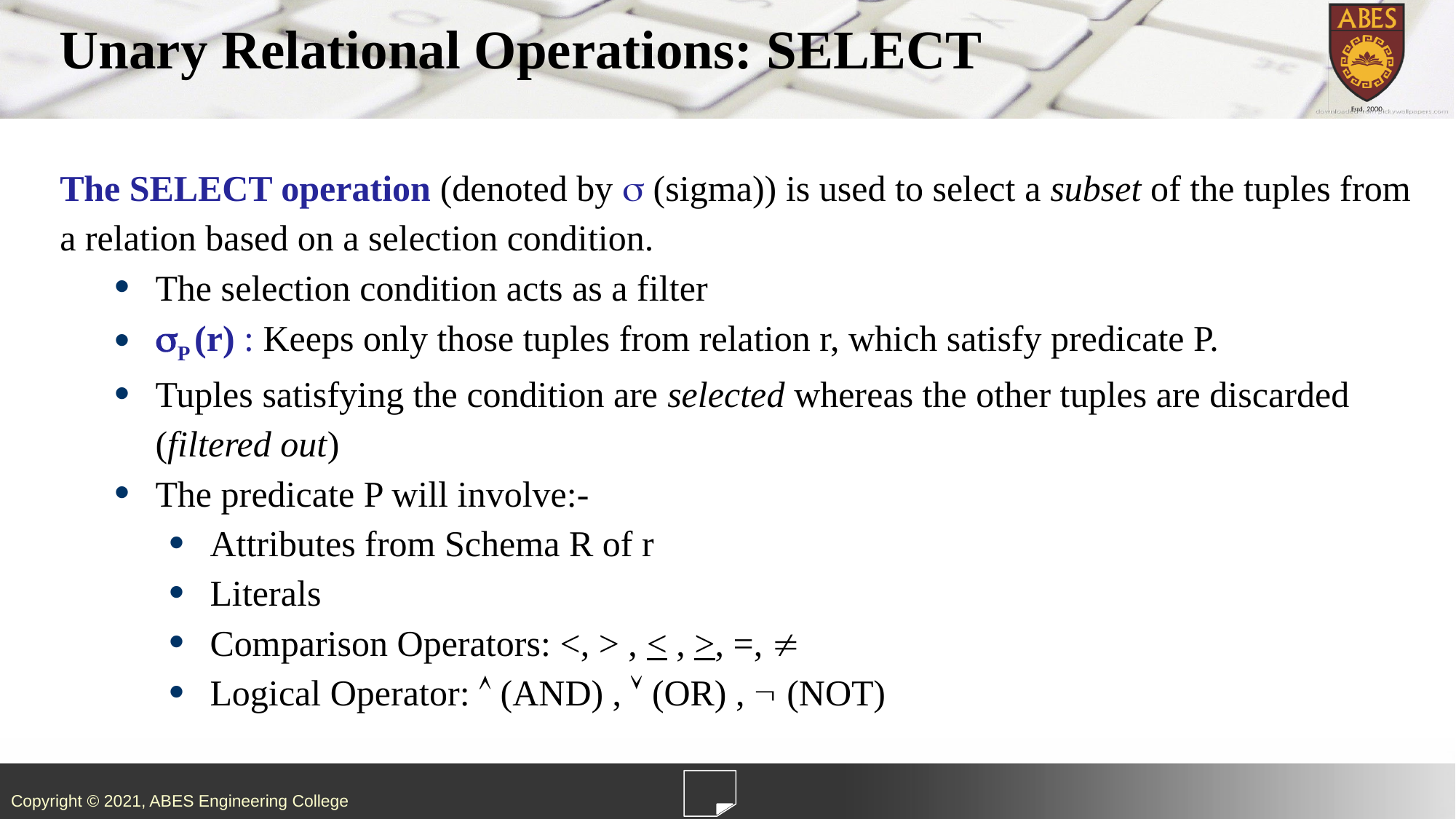

Unary Relational Operations: SELECT
The SELECT operation (denoted by σ (sigma)) is used to select a subset of the tuples from a relation based on a selection condition.
The selection condition acts as a filter
σP (r) : Keeps only those tuples from relation r, which satisfy predicate P.
Tuples satisfying the condition are selected whereas the other tuples are discarded (filtered out)
The predicate P will involve:-
Attributes from Schema R of r
Literals
Comparison Operators: <, > , < , >, =, ≠
Logical Operator: ∧ (AND) , ∨ (OR) , ¬ (NOT)